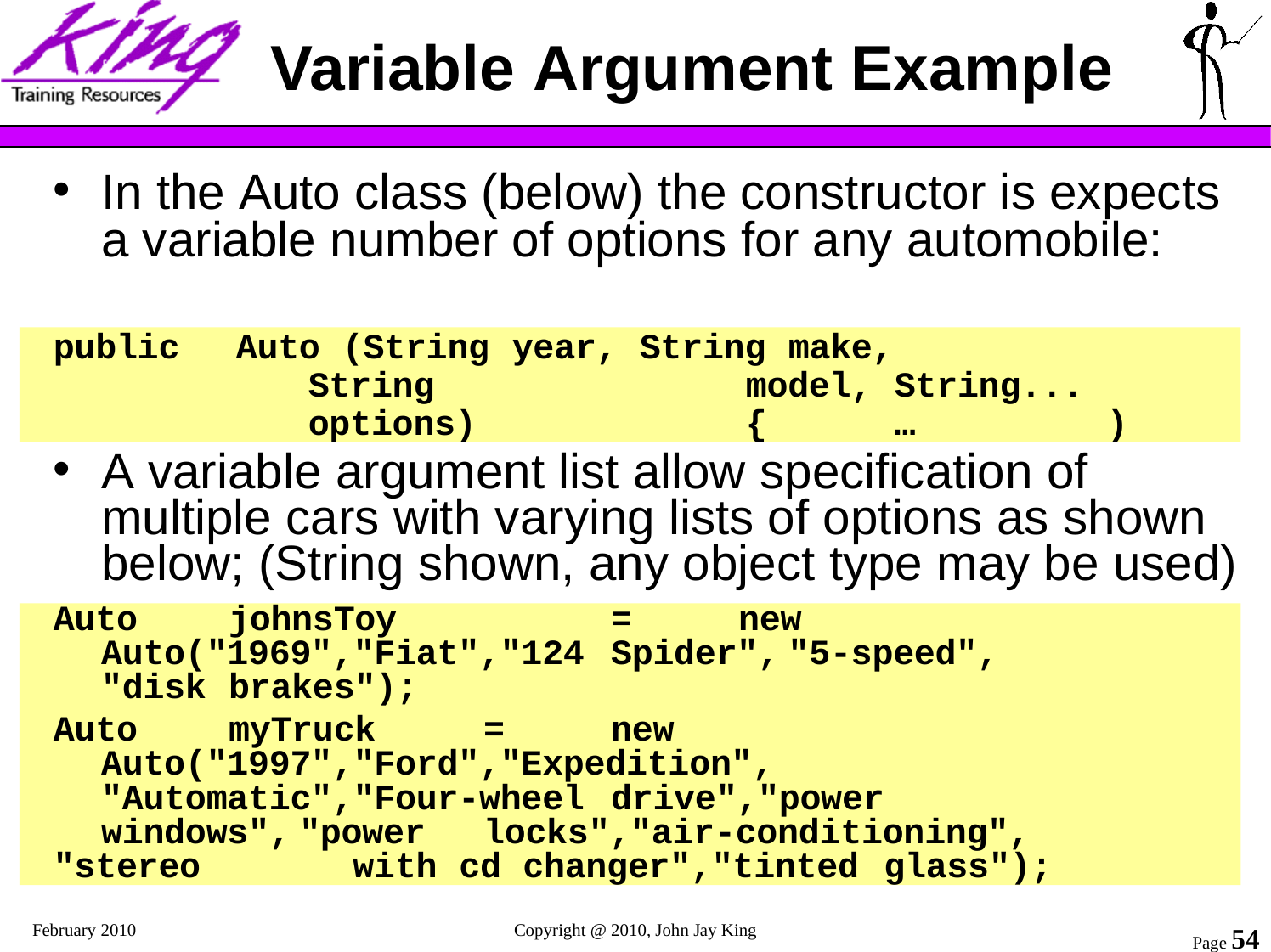

# Variable Argument Example
In the Auto class (below) the constructor is expects a variable number of options for any automobile:
public	Auto	(String	year,	String	make,
String	model,	String...	options)	{	…	)
A variable argument list allow specification of multiple cars with varying lists of options as shown below; (String shown, any object type may be used)
Auto	johnsToy		=	new	  Auto("1969","Fiat","124	Spider", "5-speed",	"disk	brakes");
Auto	myTruck	=	new	Auto("1997","Ford","Expedition", "Automatic","Four-wheel	drive","power	windows", "power	locks","air-conditioning",
"stereo	with	cd	changer","tinted	glass");
February 2010
Copyright @ 2010, John Jay King
Page 54